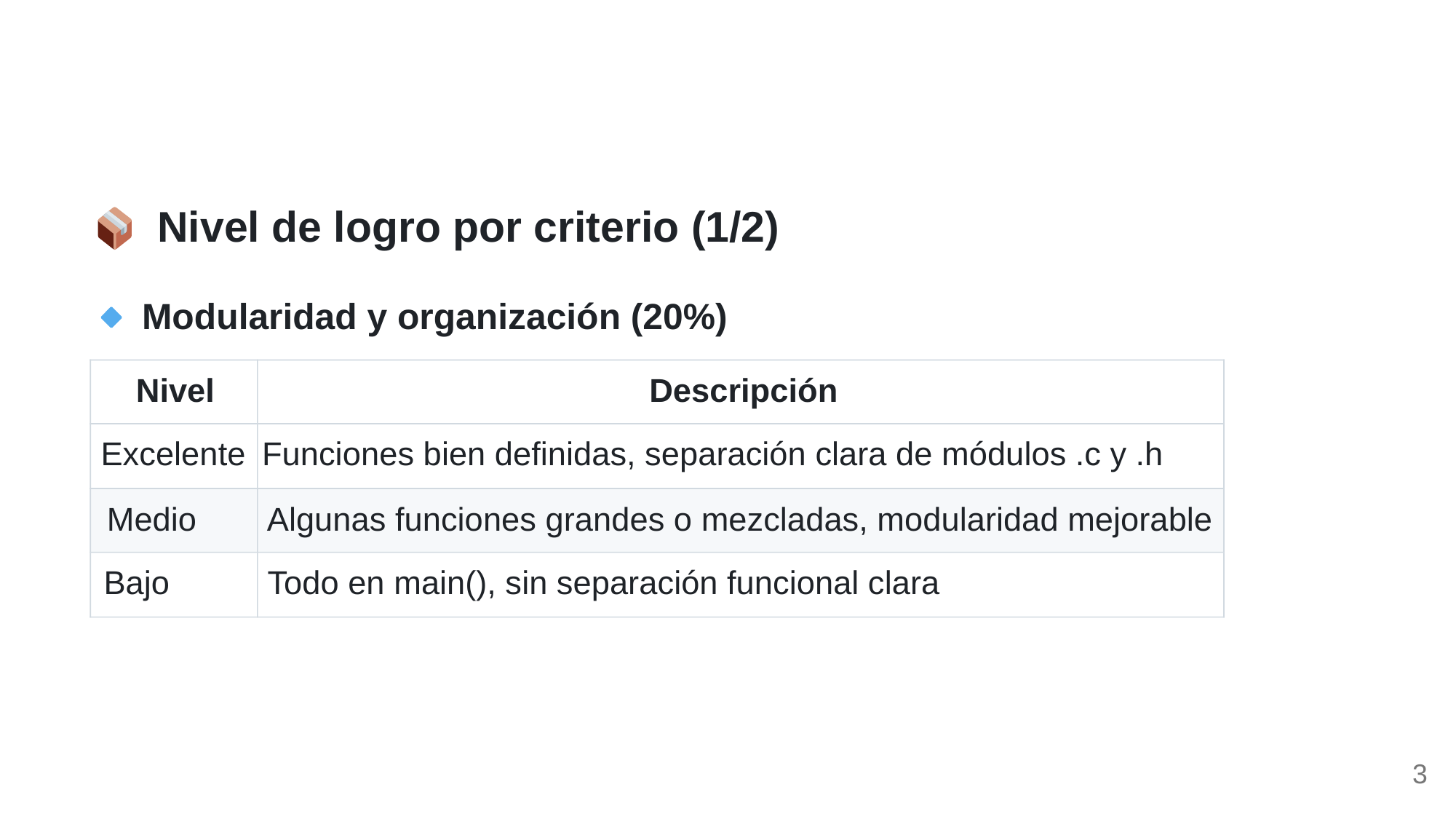

Nivel de logro por criterio (1/2)

 Modularidad y organización (20%)

Nivel
Descripción

Excelente
Funciones bien definidas, separación clara de módulos .c y .h

Medio
Algunas funciones grandes o mezcladas, modularidad mejorable

Bajo
Todo en main(), sin separación funcional clara

3